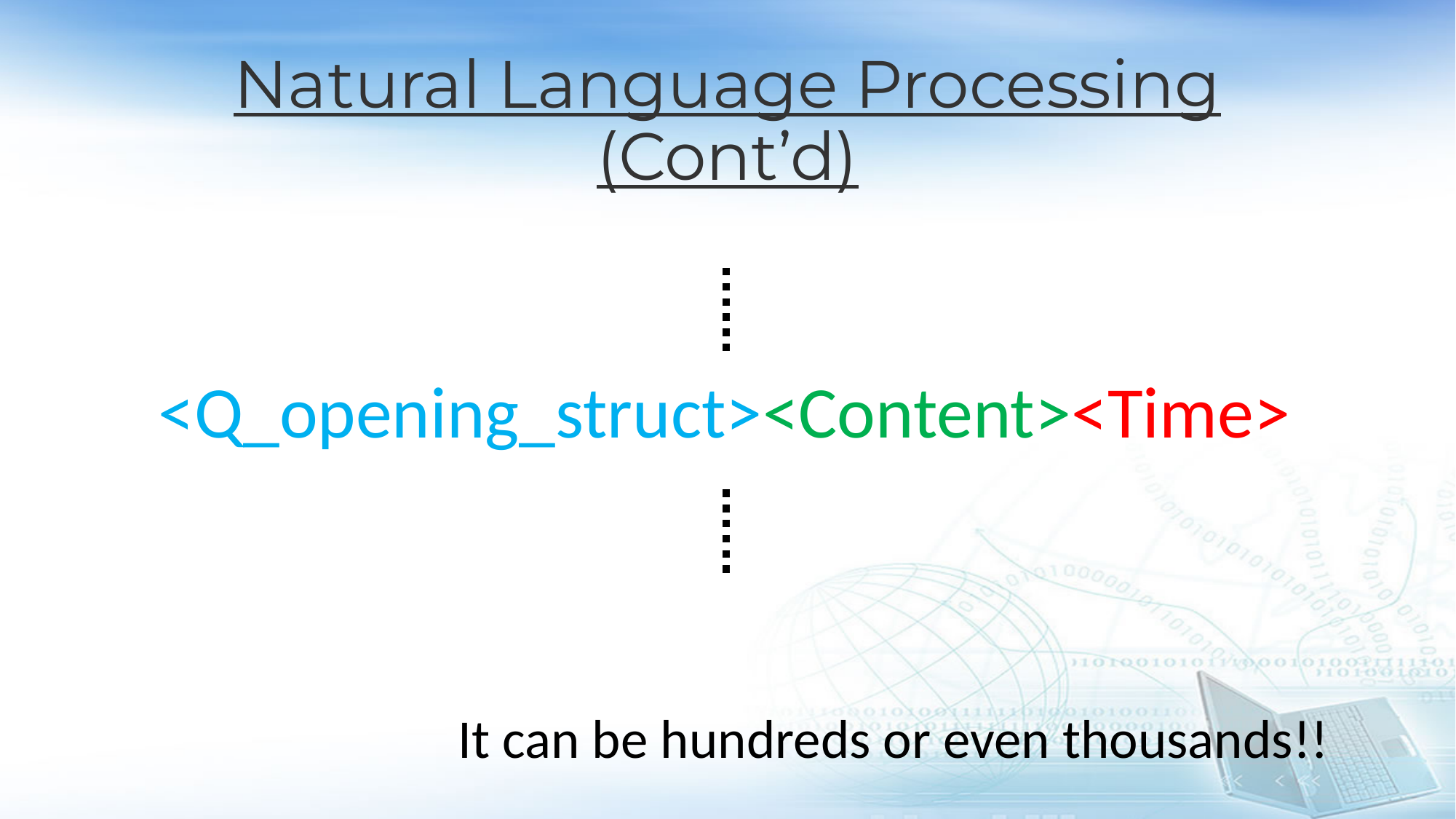

# Natural Language Processing (Cont’d)
<Q_opening_struct><Content><Time>
It can be hundreds or even thousands!!